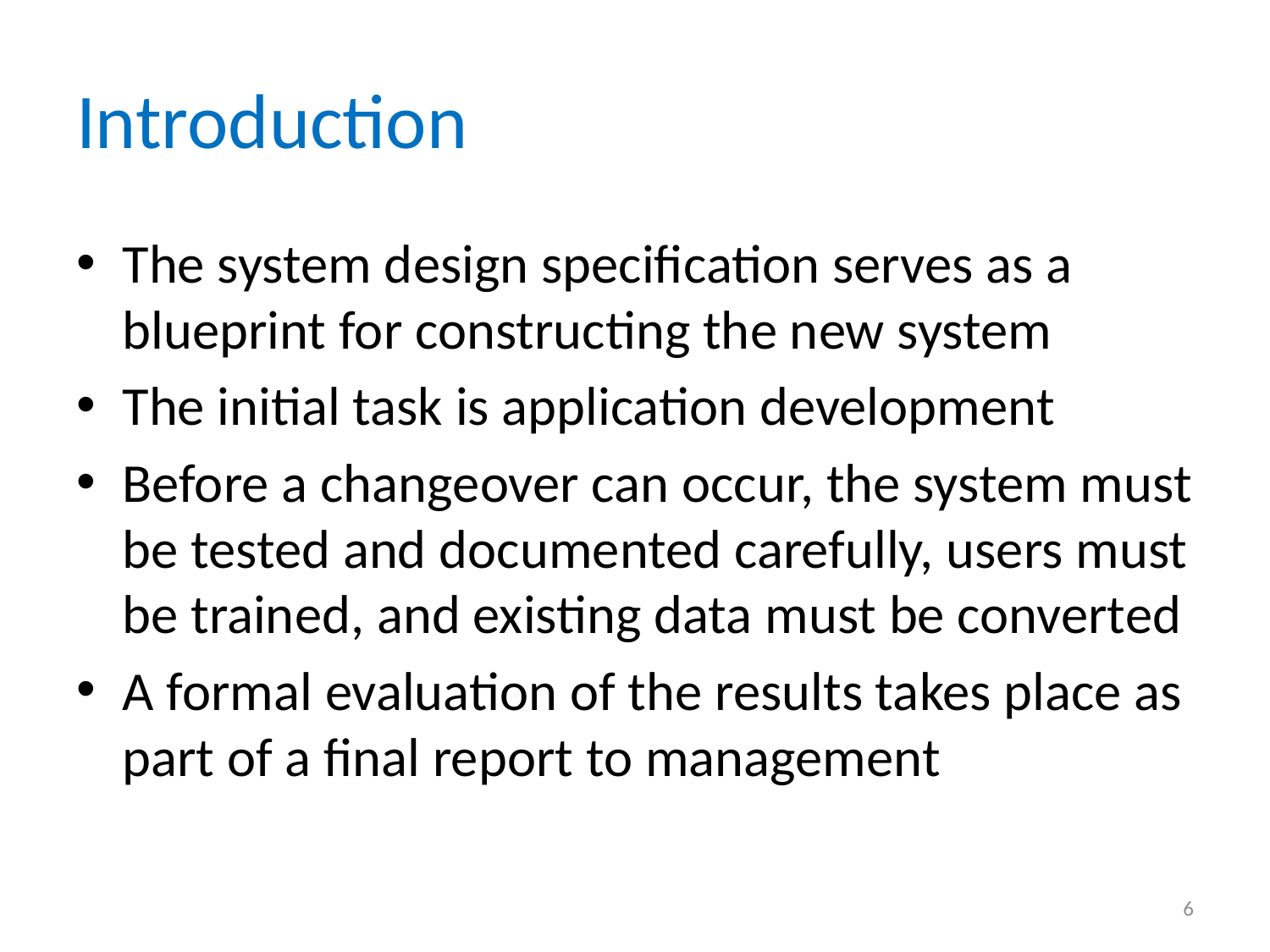

# Introduction
The system design specification serves as a blueprint for constructing the new system
The initial task is application development
Before a changeover can occur, the system must be tested and documented carefully, users must be trained, and existing data must be converted
A formal evaluation of the results takes place as part of a final report to management
6